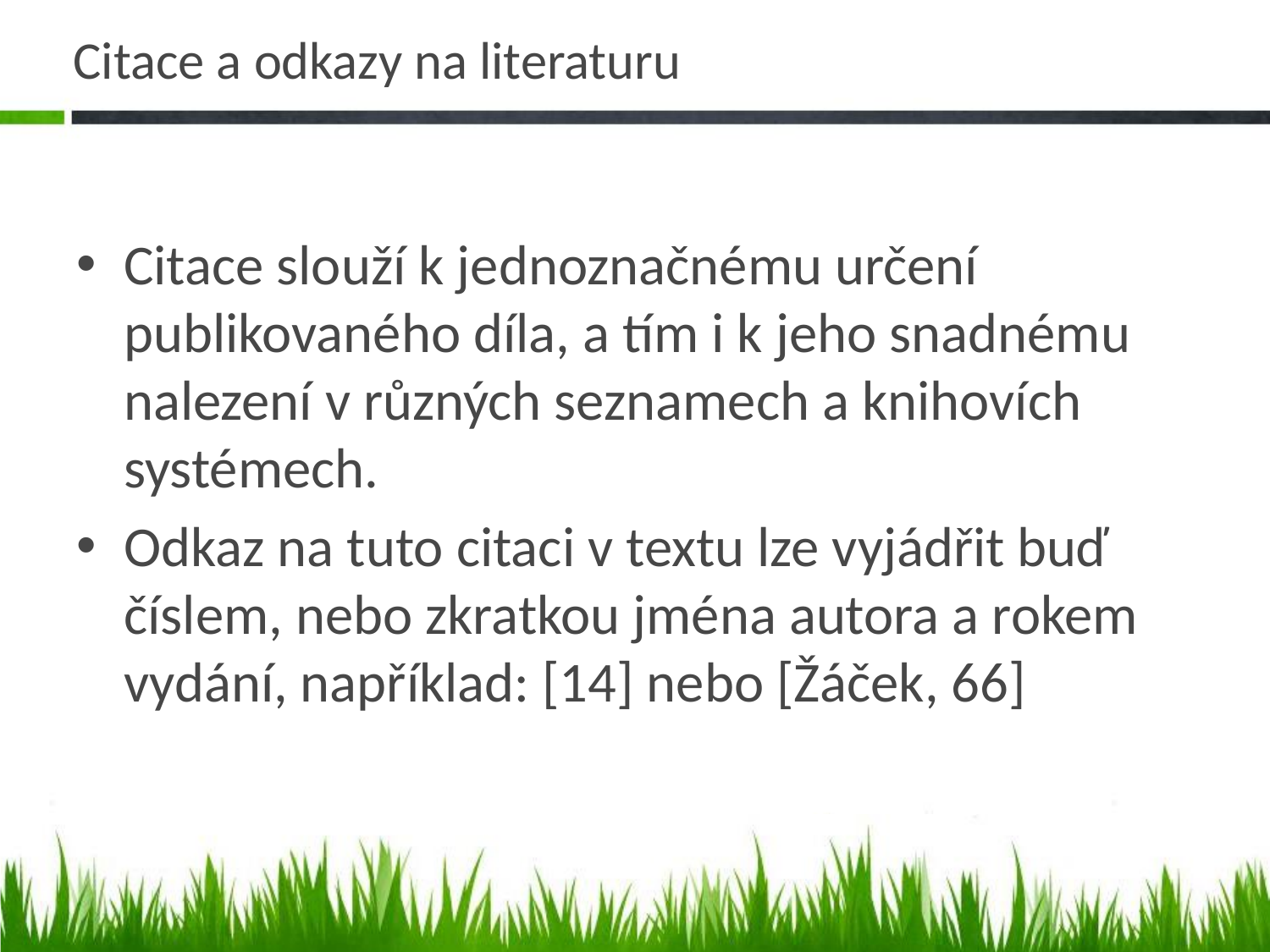

# Citace a odkazy na literaturu
Citace slouží k jednoznačnému určení publikovaného díla, a tím i k jeho snadnému nalezení v různých seznamech a knihovích systémech.
Odkaz na tuto citaci v textu lze vyjádřit buď číslem, nebo zkratkou jména autora a rokem vydání, například: [14] nebo [Žáček, 66]